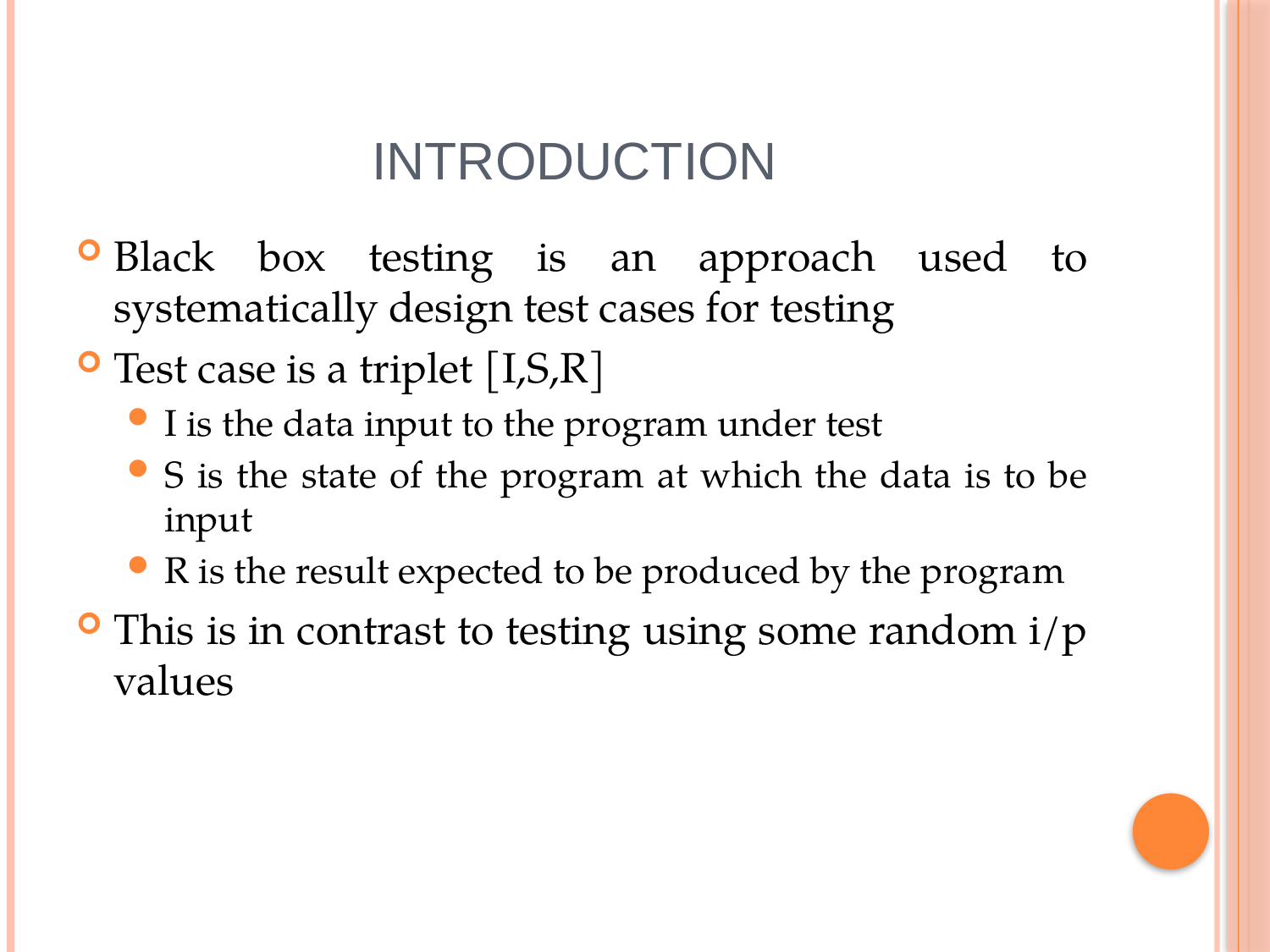

# Introduction
Black box testing is an approach used to systematically design test cases for testing
Test case is a triplet [I,S,R]
I is the data input to the program under test
S is the state of the program at which the data is to be input
R is the result expected to be produced by the program
This is in contrast to testing using some random i/p values